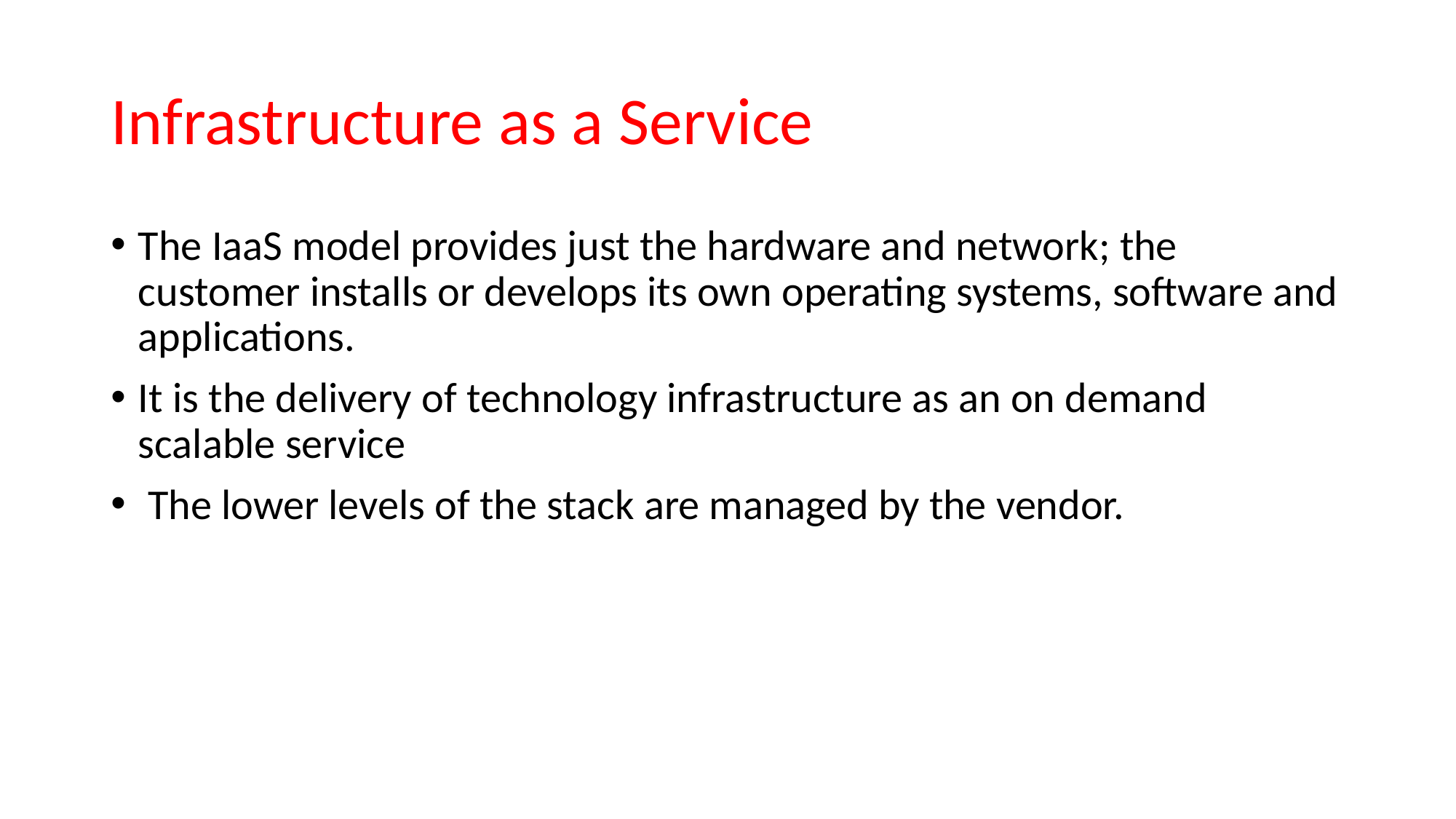

# Infrastructure as a Service
The IaaS model provides just the hardware and network; the customer installs or develops its own operating systems, software and applications.
It is the delivery of technology infrastructure as an on demand scalable service
 The lower levels of the stack are managed by the vendor.